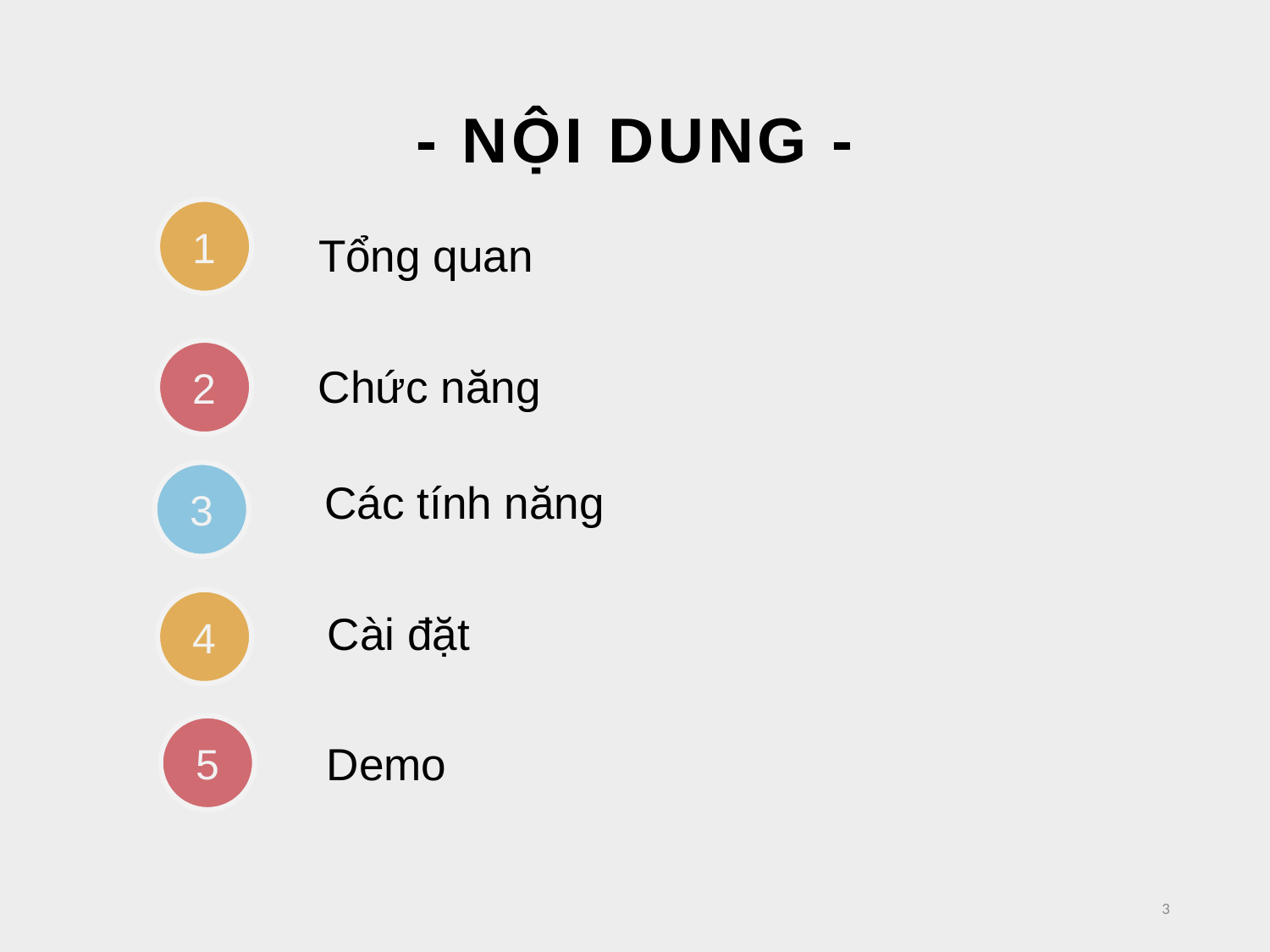

- NỘI DUNG -
1
Tổng quan
2
Chức năng
3
Các tính năng
4
Cài đặt
5
Demo
3